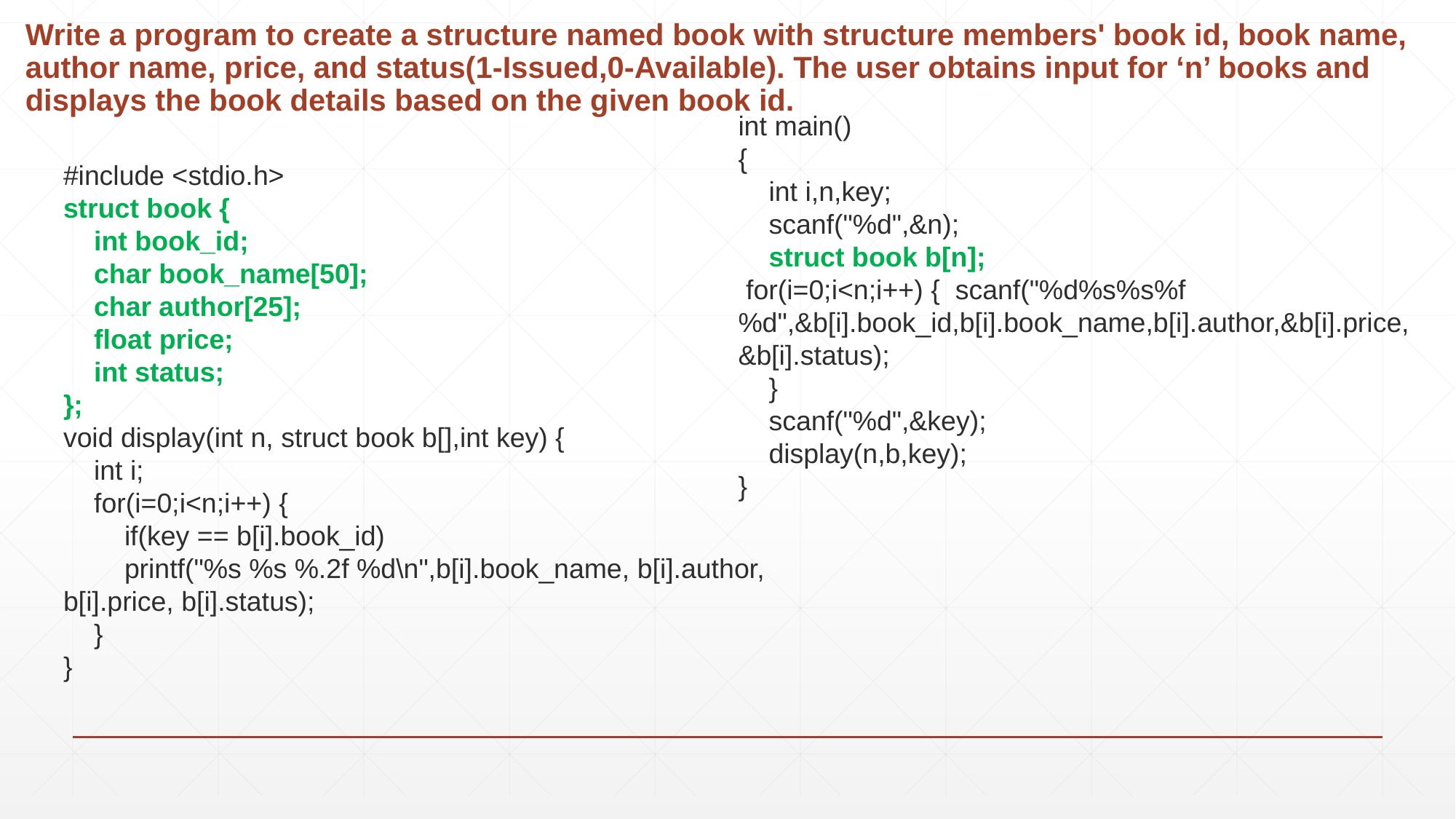

# Write a program to create a structure named book with structure members' book id, book name, author name, price, and status(1-Issued,0-Available). The user obtains input for ‘n’ books and displays the book details based on the given book id.
int main()
{
    int i,n,key;
    scanf("%d",&n);
    struct book b[n];
 for(i=0;i<n;i++) {  scanf("%d%s%s%f%d",&b[i].book_id,b[i].book_name,b[i].author,&b[i].price, &b[i].status);
    }
    scanf("%d",&key);
    display(n,b,key);
}
#include <stdio.h>
struct book {
    int book_id;
    char book_name[50];
    char author[25];
    float price;
    int status;
};
void display(int n, struct book b[],int key) {
    int i;
    for(i=0;i<n;i++) {
        if(key == b[i].book_id)
        printf("%s %s %.2f %d\n",b[i].book_name, b[i].author, b[i].price, b[i].status);
    }
}